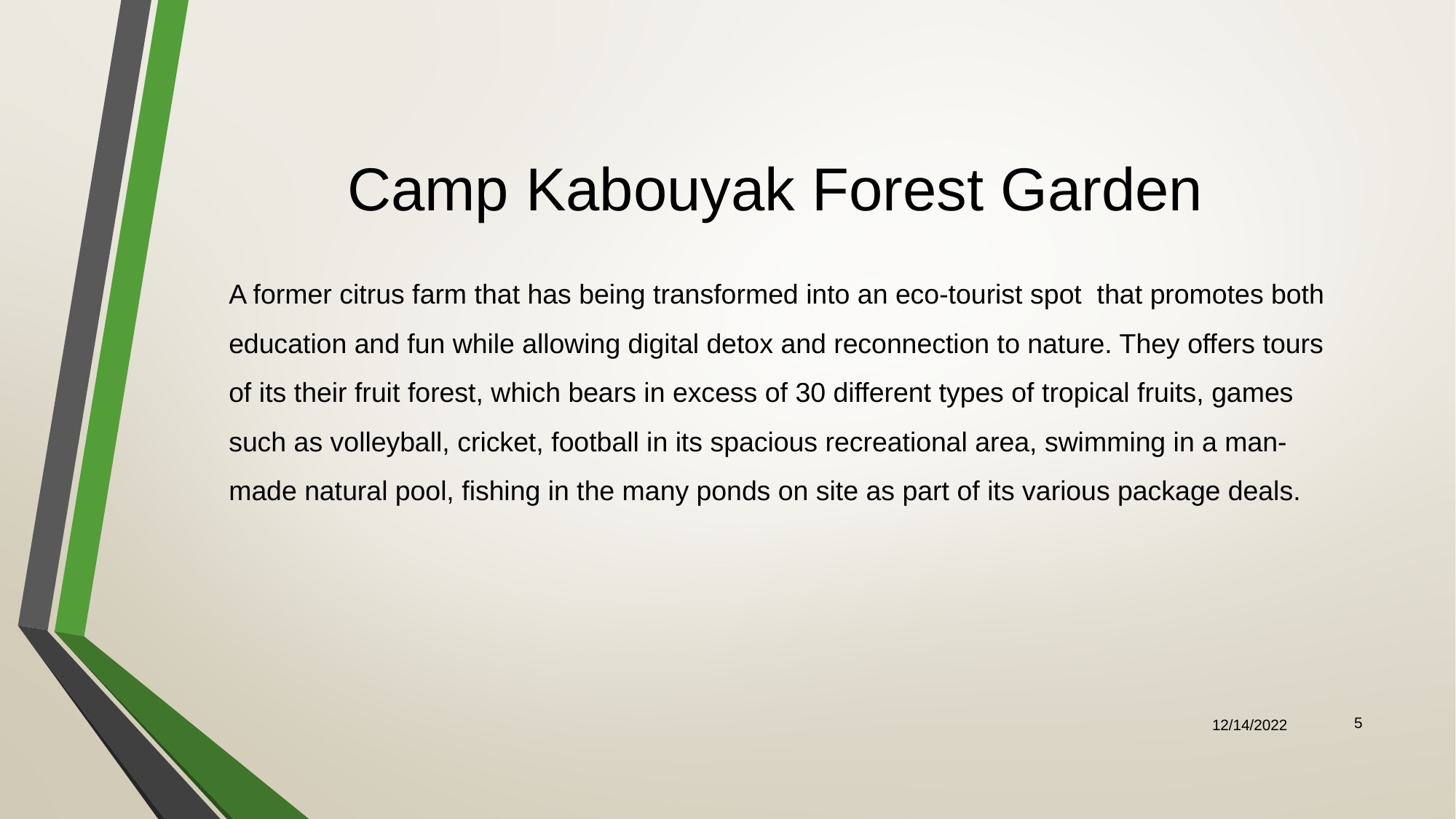

# Camp Kabouyak Forest Garden
A former citrus farm that has being transformed into an eco-tourist spot  that promotes both education and fun while allowing digital detox and reconnection to nature. They offers tours of its their fruit forest, which bears in excess of 30 different types of tropical fruits, games such as volleyball, cricket, football in its spacious recreational area, swimming in a man-made natural pool, fishing in the many ponds on site as part of its various package deals.

5
12/14/2022